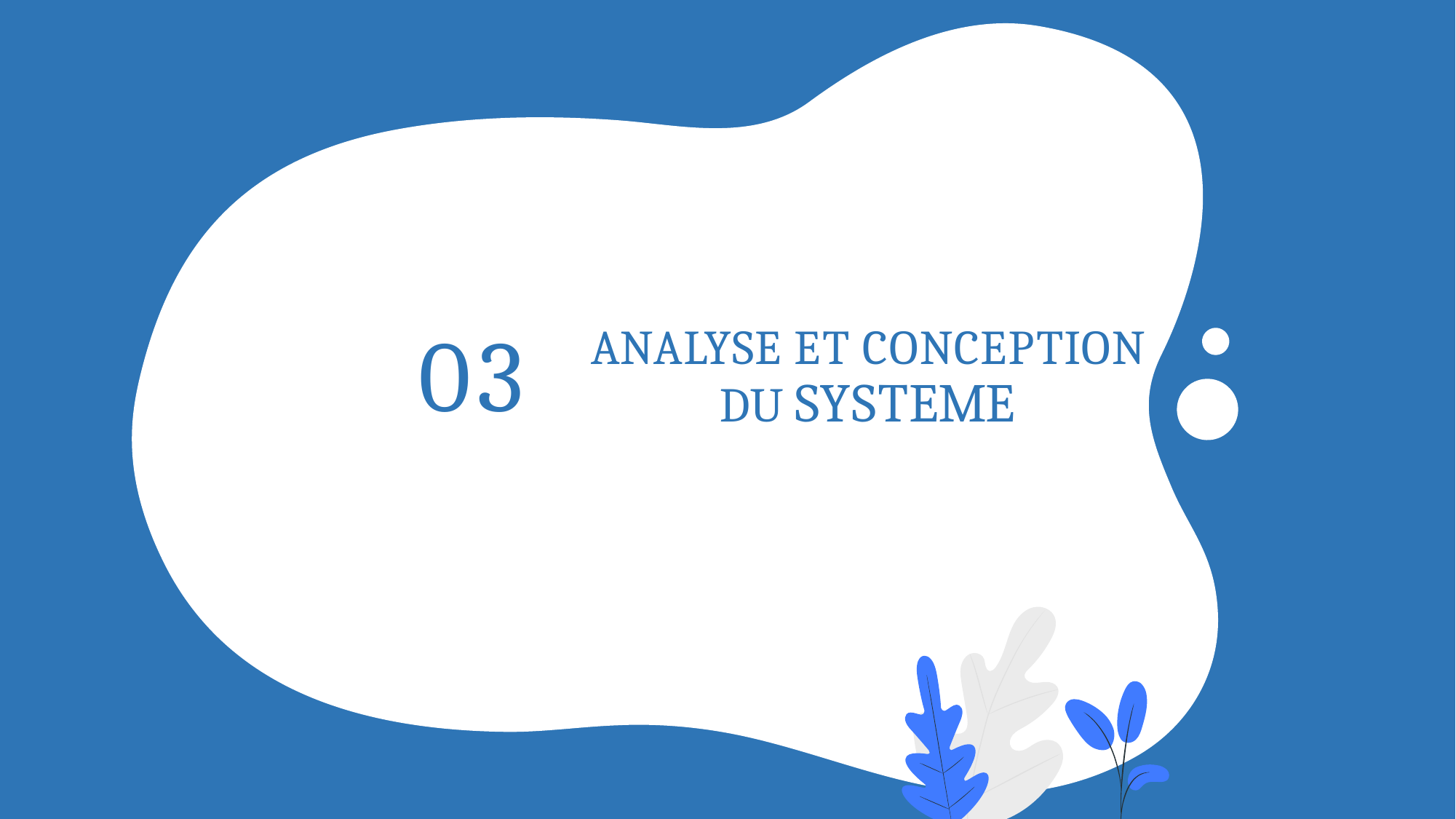

03
# ANALYSE ET CONCEPTION DU SYSTEME